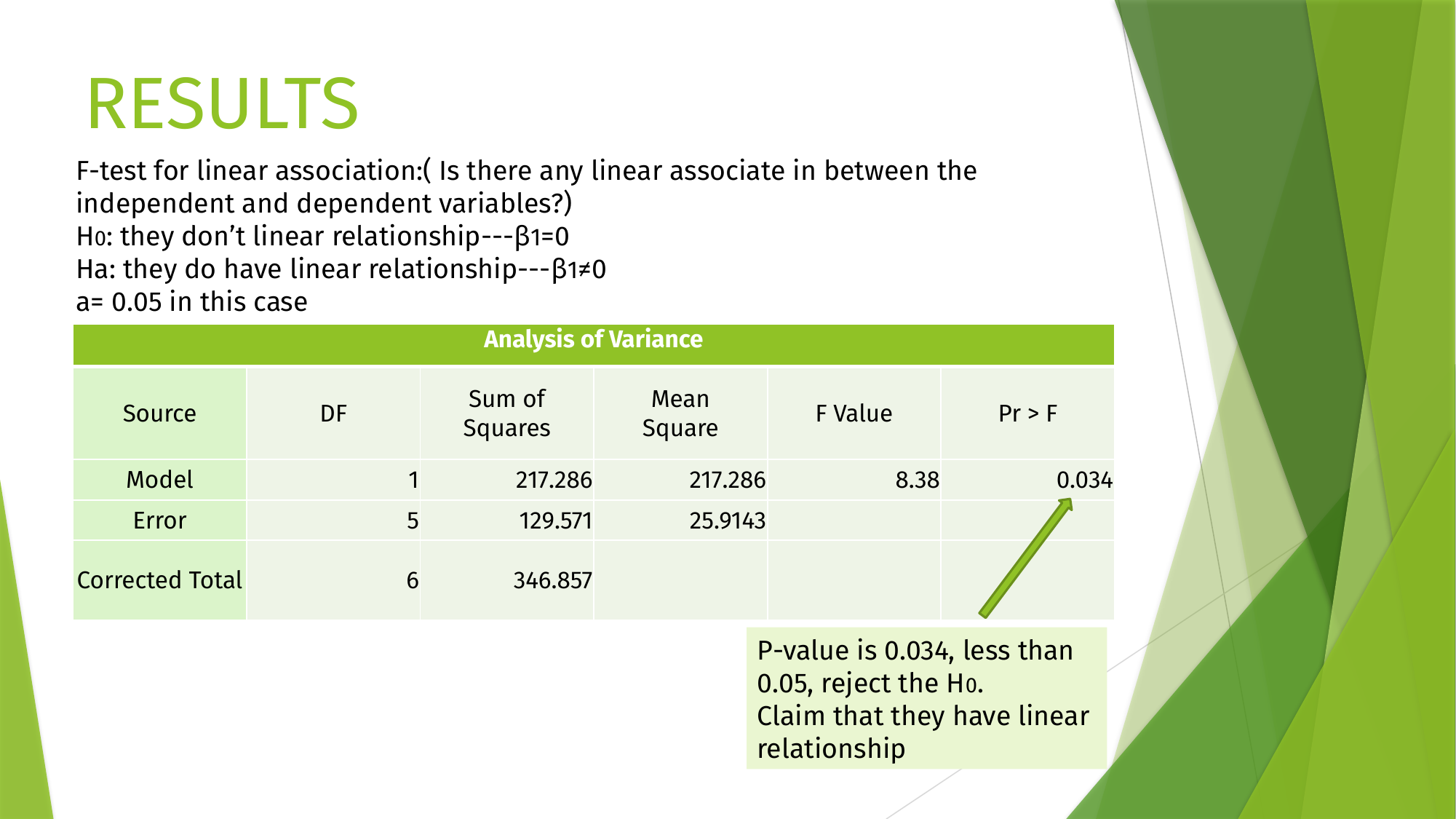

# RESULTS
F-test for linear association:( Is there any linear associate in between the independent and dependent variables?)
H0: they don’t linear relationship---β1=0
Ha: they do have linear relationship---β1≠0
a= 0.05 in this case
| Analysis of Variance |  |  |  |  |  |
| --- | --- | --- | --- | --- | --- |
| Source | DF | Sum of Squares | Mean Square | F Value | Pr > F |
| Model | 1 | 217.286 | 217.286 | 8.38 | 0.034 |
| Error | 5 | 129.571 | 25.9143 |  |  |
| Corrected Total | 6 | 346.857 |  |  |  |

P-value is 0.034, less than 0.05, reject the H0.
Claim that they have linear relationship